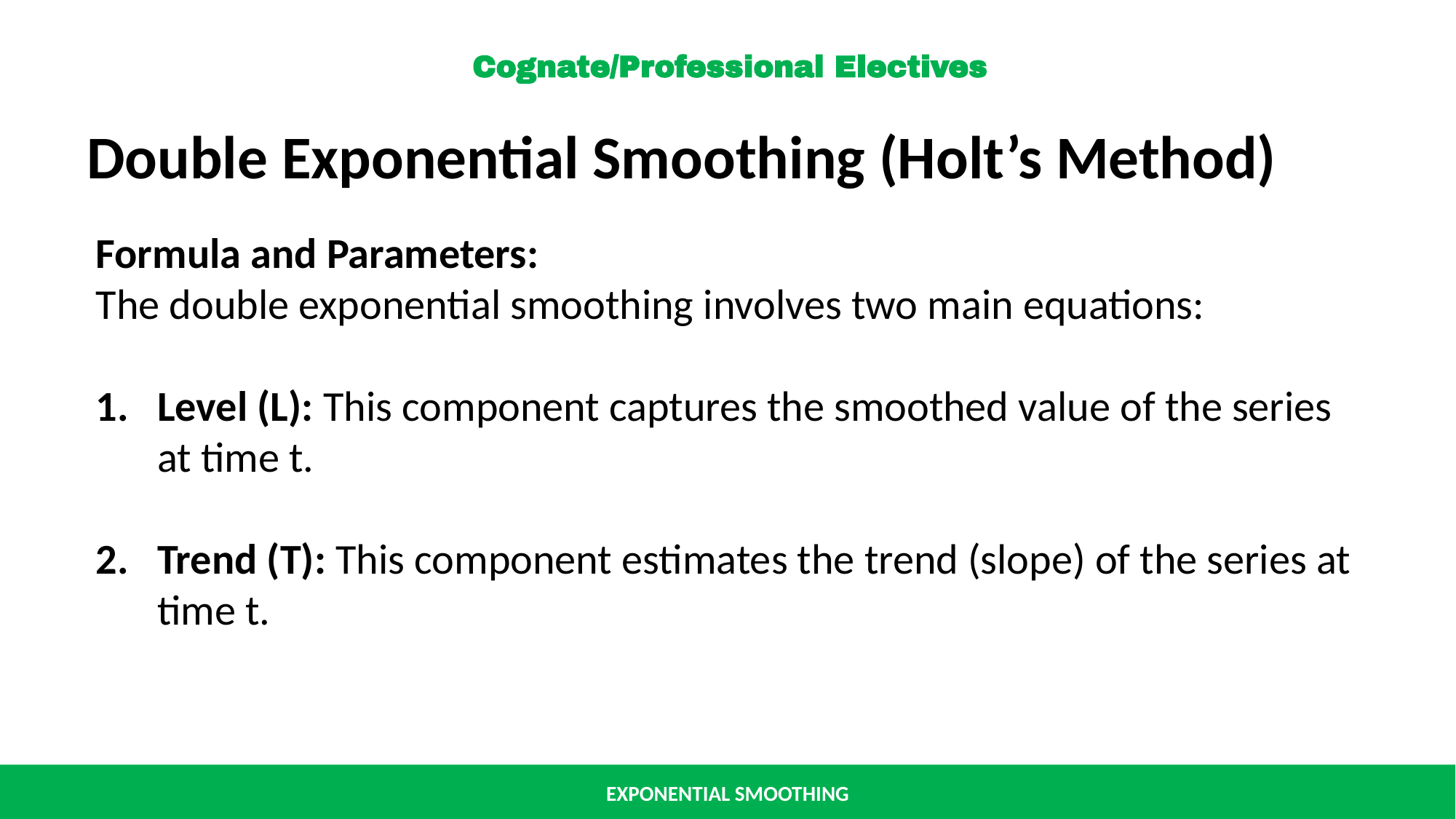

Double Exponential Smoothing (Holt’s Method)
Formula and Parameters:
The double exponential smoothing involves two main equations:

Level (L): This component captures the smoothed value of the series at time t.

Trend (T): This component estimates the trend (slope) of the series at time t.